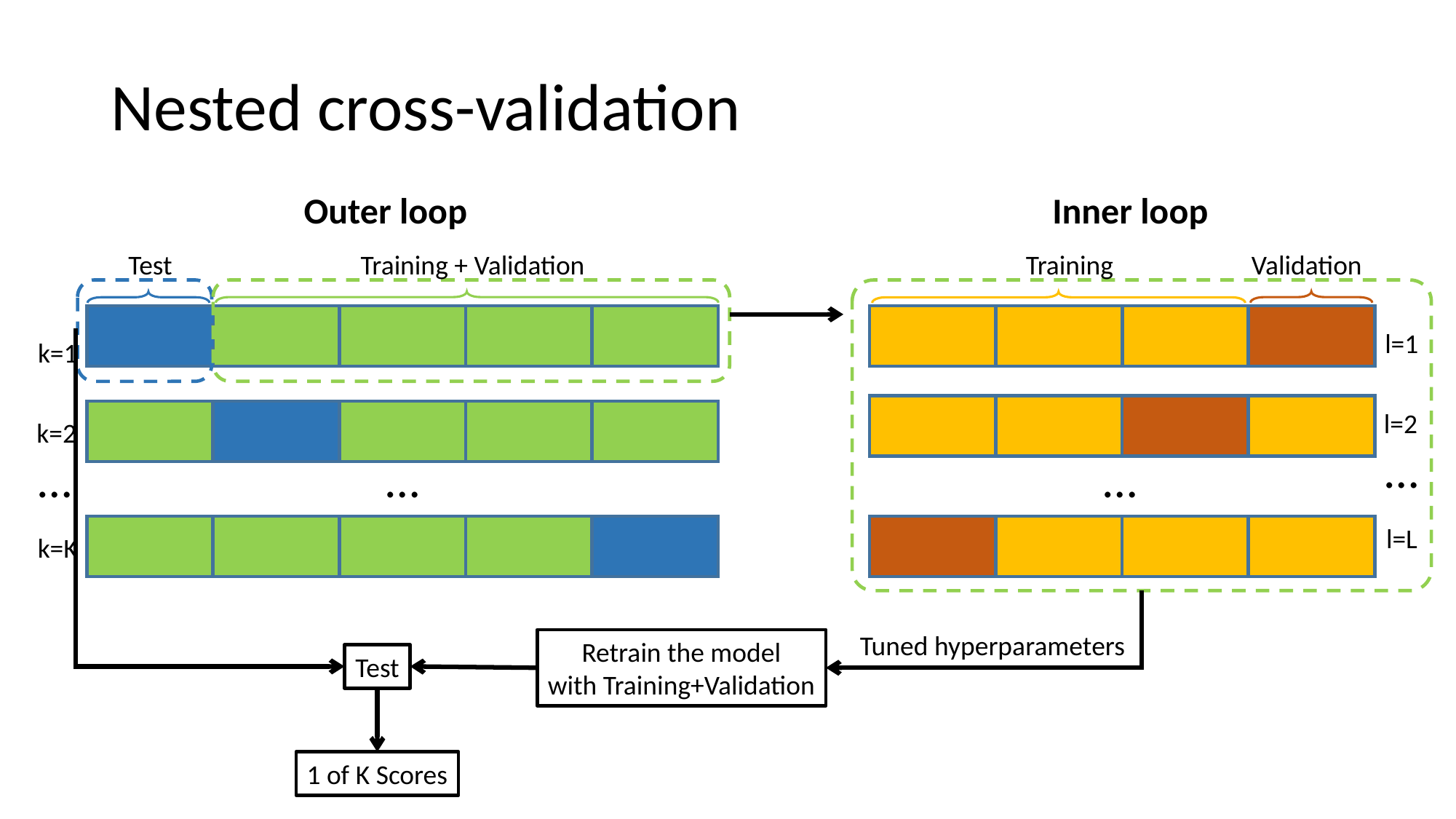

# Nested cross-validation

Outer loop
Inner loop

Test
Training + Validation
Training
Validation

l=1
k=1

l=2

k=2
…
…
…
…
l=L

k=K
Tuned hyperparameters
Test
Retrain the model
with Training+Validation
1 of K Scores